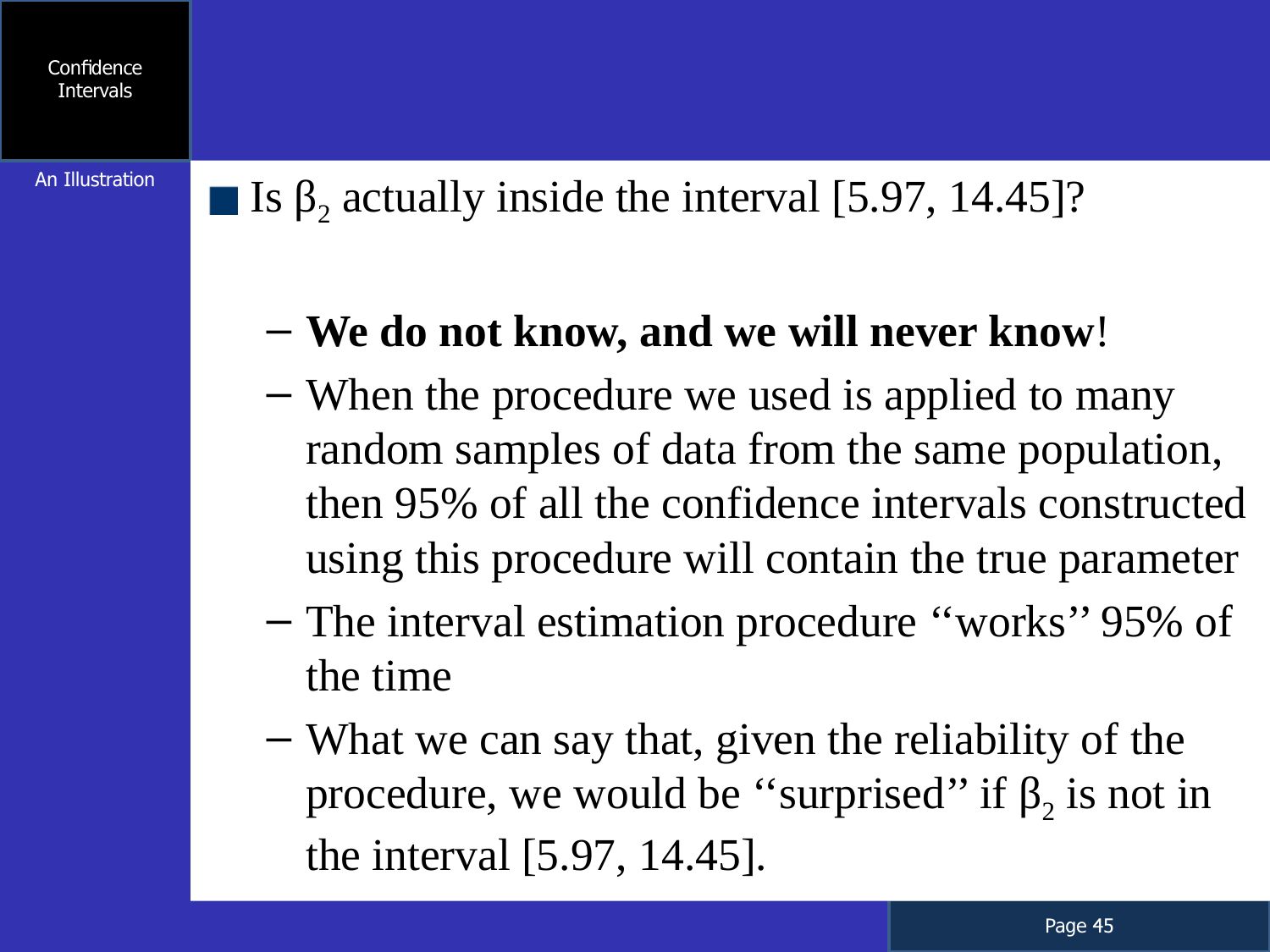

Confidence Intervals
Is β2 actually inside the interval [5.97, 14.45]?

We do not know, and we will never know!
When the procedure we used is applied to many random samples of data from the same population, then 95% of all the confidence intervals constructed using this procedure will contain the true parameter
The interval estimation procedure ‘‘works’’ 95% of the time
What we can say that, given the reliability of the procedure, we would be ‘‘surprised’’ if β2 is not in the interval [5.97, 14.45].

An Illustration